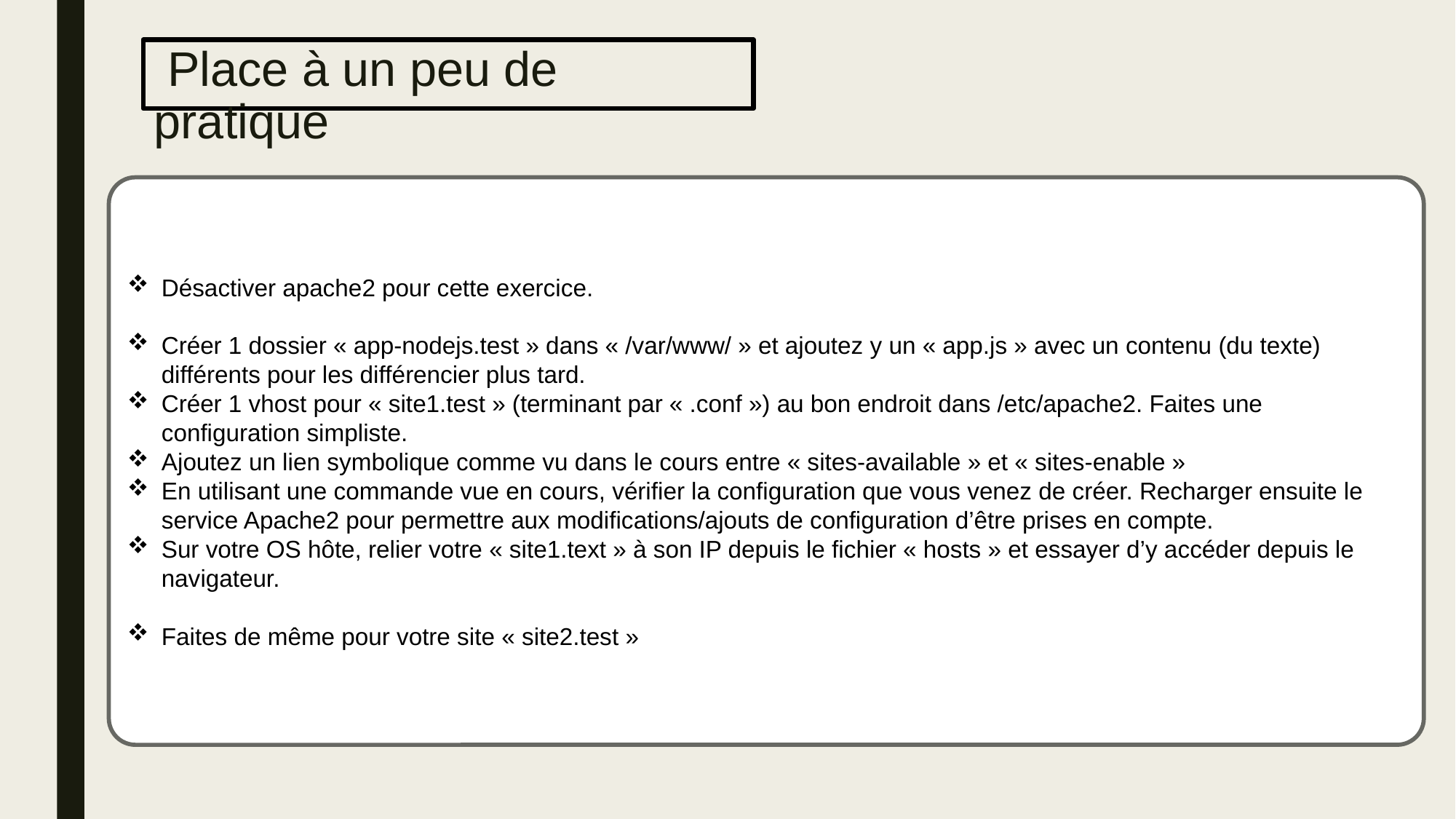

# Place à un peu de pratique
Désactiver apache2 pour cette exercice.

Créer 1 dossier « app-nodejs.test » dans « /var/www/ » et ajoutez y un « app.js » avec un contenu (du texte) différents pour les différencier plus tard.
Créer 1 vhost pour « site1.test » (terminant par « .conf ») au bon endroit dans /etc/apache2. Faites une configuration simpliste.
Ajoutez un lien symbolique comme vu dans le cours entre « sites-available » et « sites-enable »
En utilisant une commande vue en cours, vérifier la configuration que vous venez de créer. Recharger ensuite le service Apache2 pour permettre aux modifications/ajouts de configuration d’être prises en compte.
Sur votre OS hôte, relier votre « site1.text » à son IP depuis le fichier « hosts » et essayer d’y accéder depuis le navigateur.

Faites de même pour votre site « site2.test »